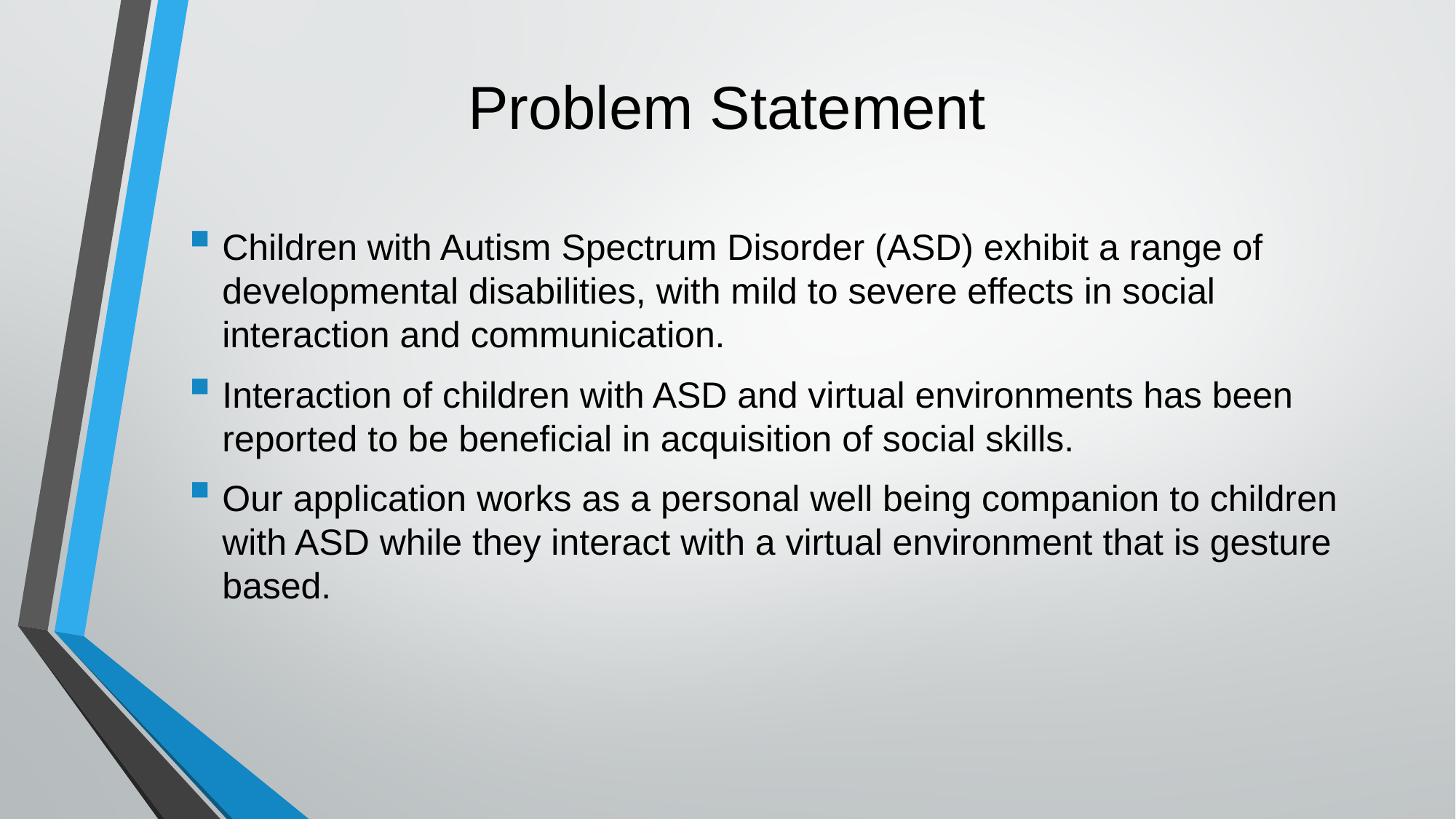

# Problem Statement
Children with Autism Spectrum Disorder (ASD) exhibit a range of developmental disabilities, with mild to severe effects in social interaction and communication.
Interaction of children with ASD and virtual environments has been reported to be beneficial in acquisition of social skills.
Our application works as a personal well being companion to children with ASD while they interact with a virtual environment that is gesture based.